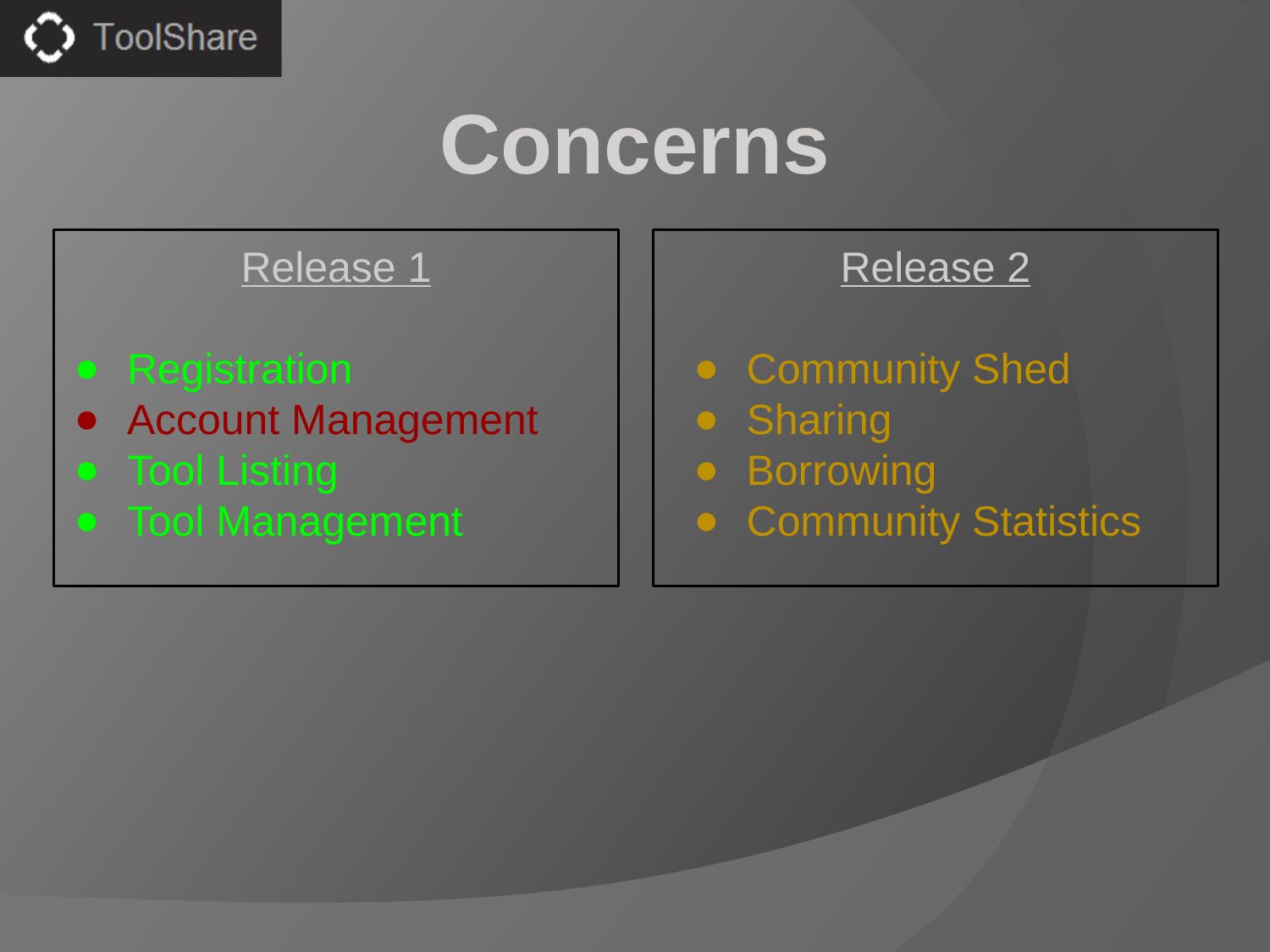

Concerns
Release 1

Registration
Account Management
Tool Listing
Tool Management
Release 2

Community Shed
Sharing
Borrowing
Community Statistics